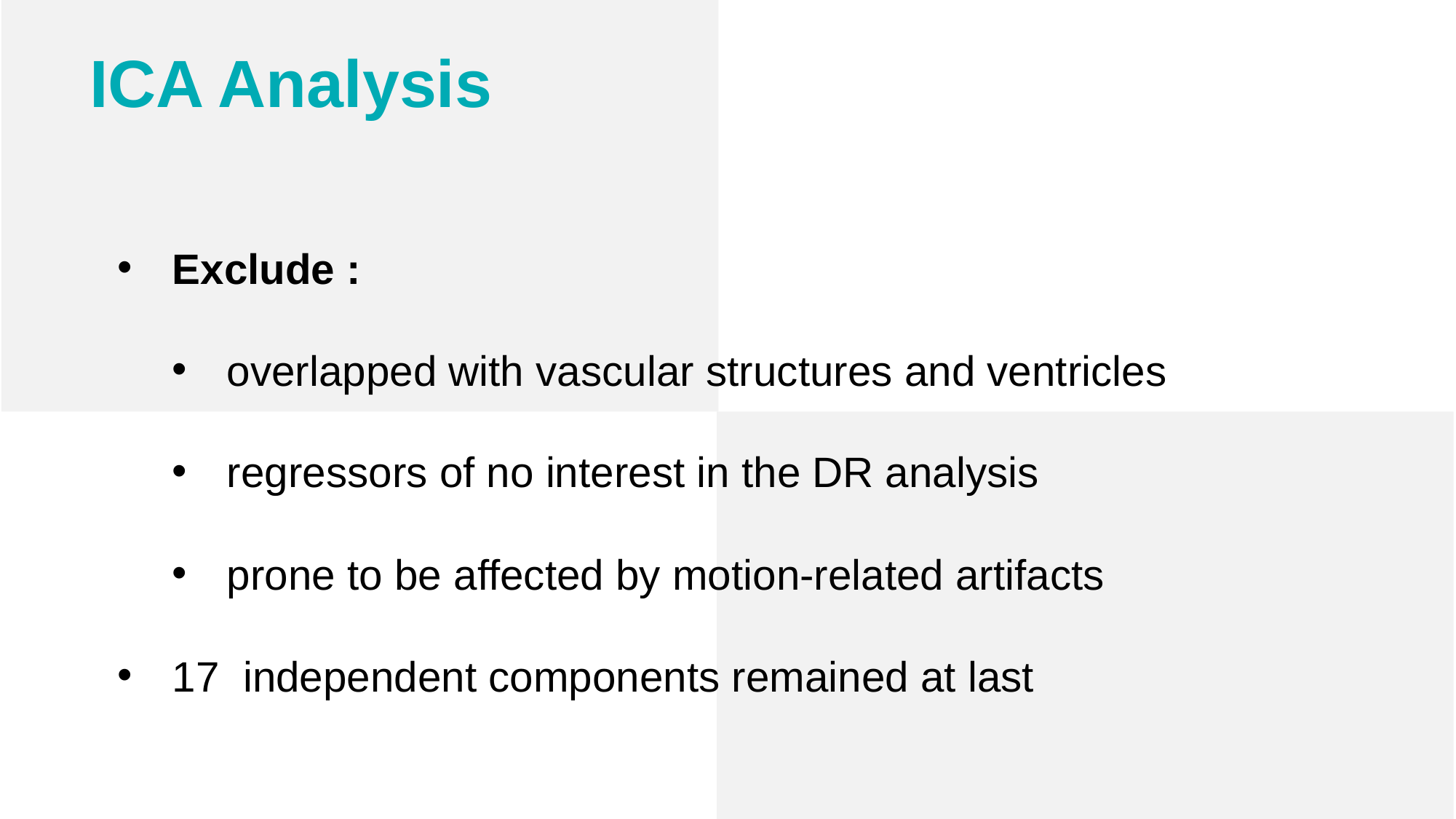

ICA Analysis
Exclude :
overlapped with vascular structures and ventricles
regressors of no interest in the DR analysis
prone to be affected by motion-related artifacts
17  independent components remained at last